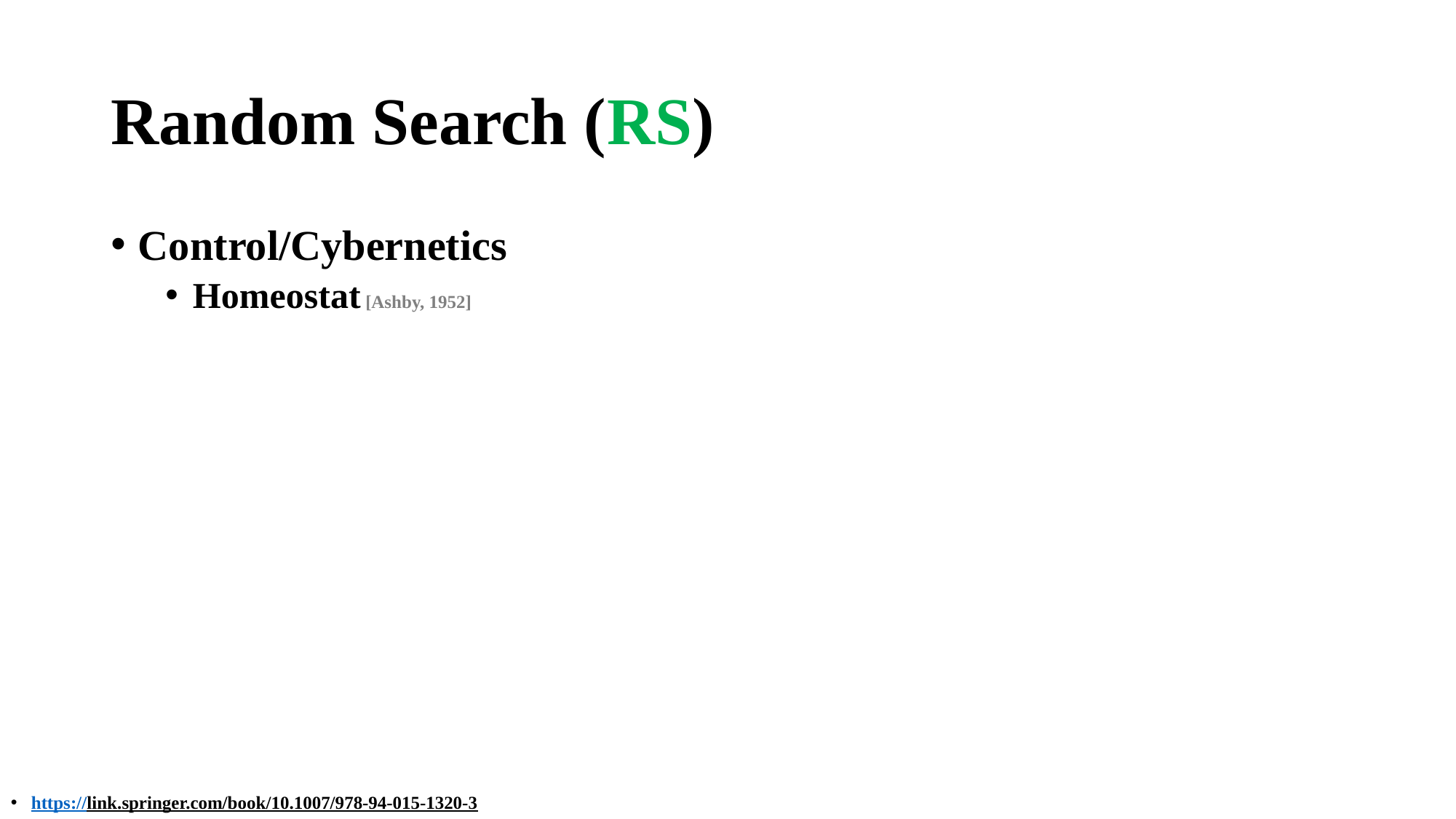

# Random Search (RS)
Control/Cybernetics
Homeostat [Ashby, 1952]
https://link.springer.com/book/10.1007/978-94-015-1320-3